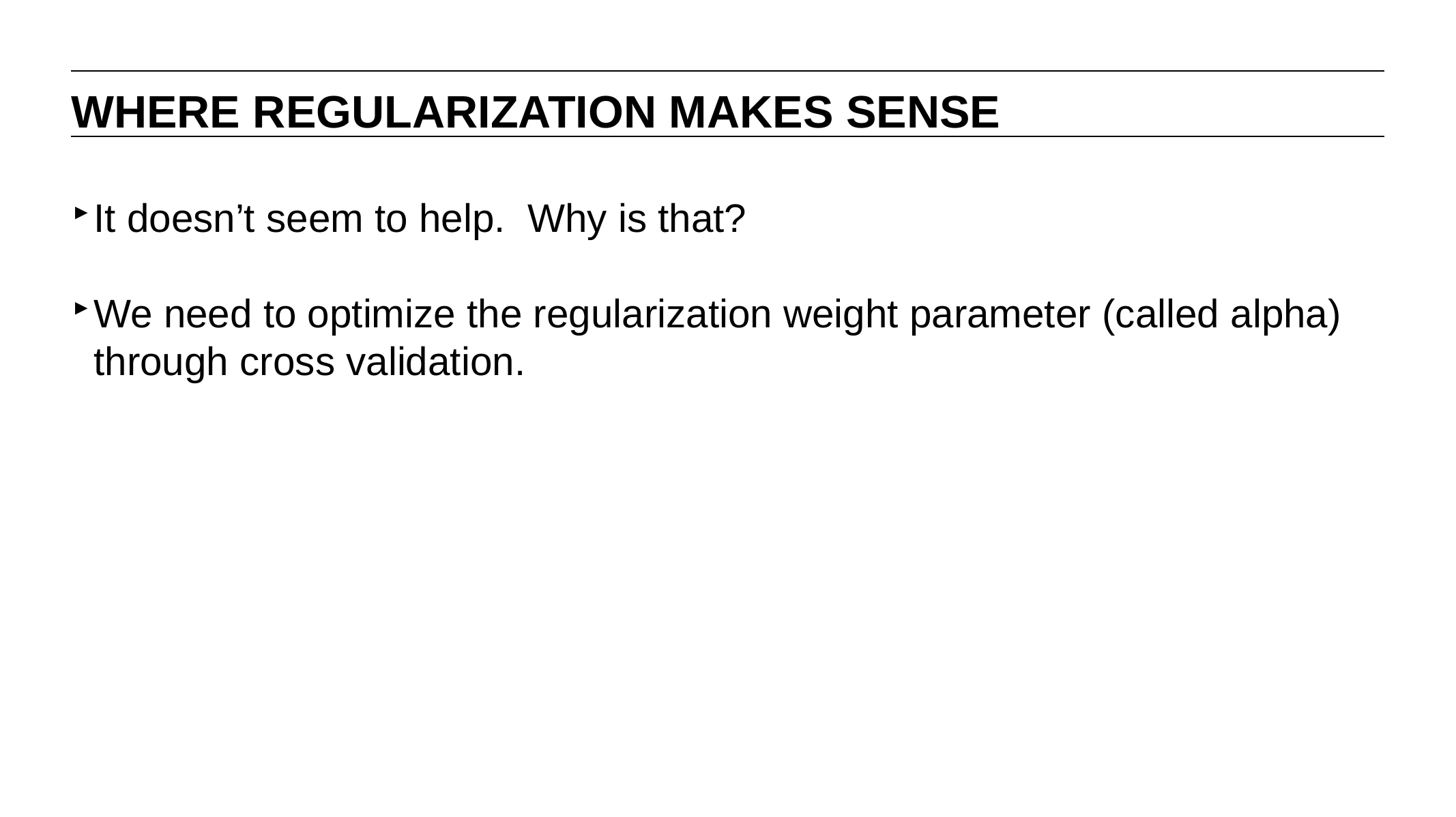

WHERE REGULARIZATION MAKES SENSE

It doesn’t seem to help.  Why is that?

We need to optimize the regularization weight parameter (called alpha) through cross validation.